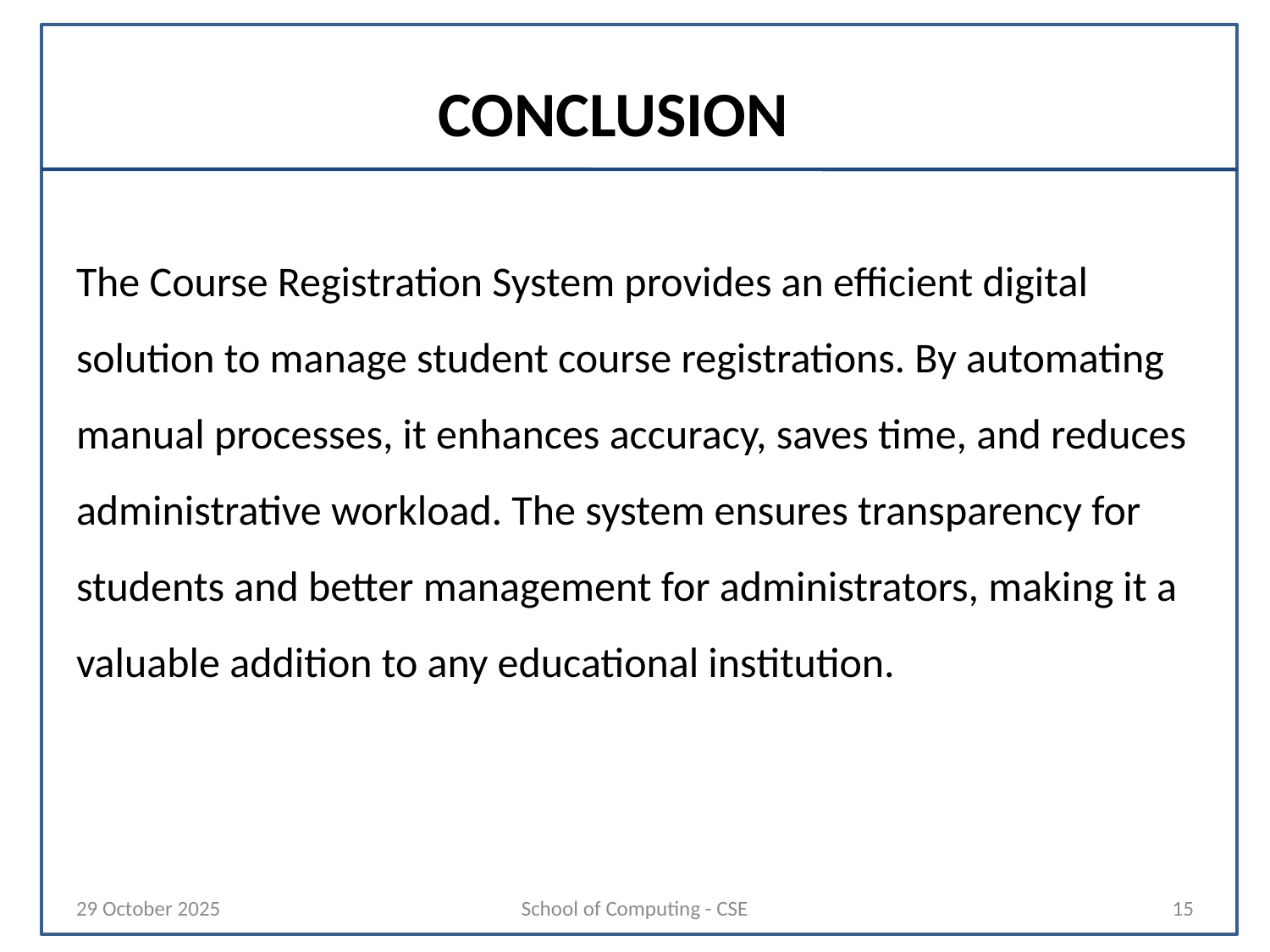

# CONCLUSION
The Course Registration System provides an efficient digital solution to manage student course registrations. By automating manual processes, it enhances accuracy, saves time, and reduces administrative workload. The system ensures transparency for students and better management for administrators, making it a valuable addition to any educational institution.
29 October 2025
School of Computing - CSE
15